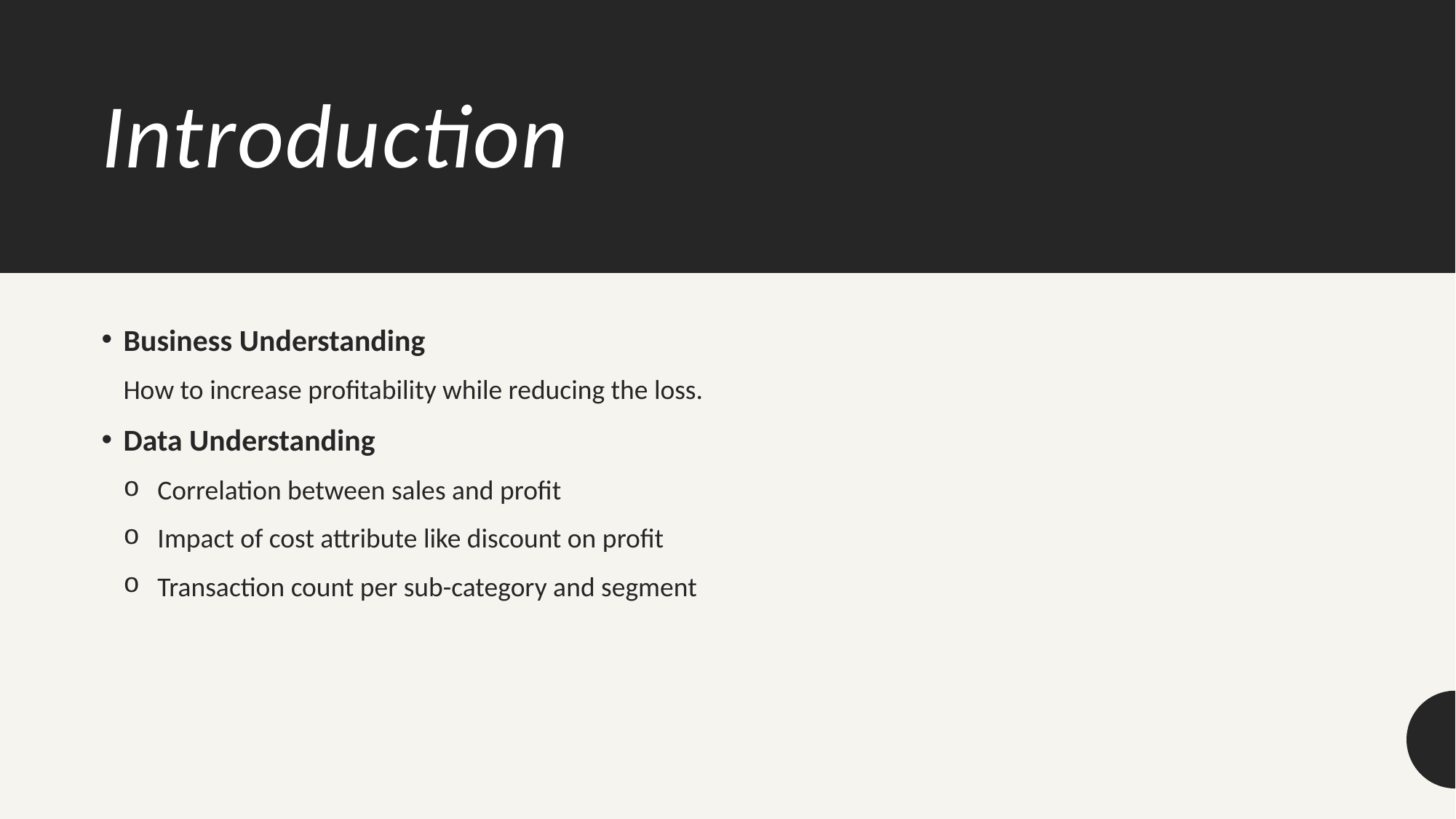

# Introduction
Business Understanding
How to increase profitability while reducing the loss.
Data Understanding
Correlation between sales and profit
Impact of cost attribute like discount on profit
Transaction count per sub-category and segment